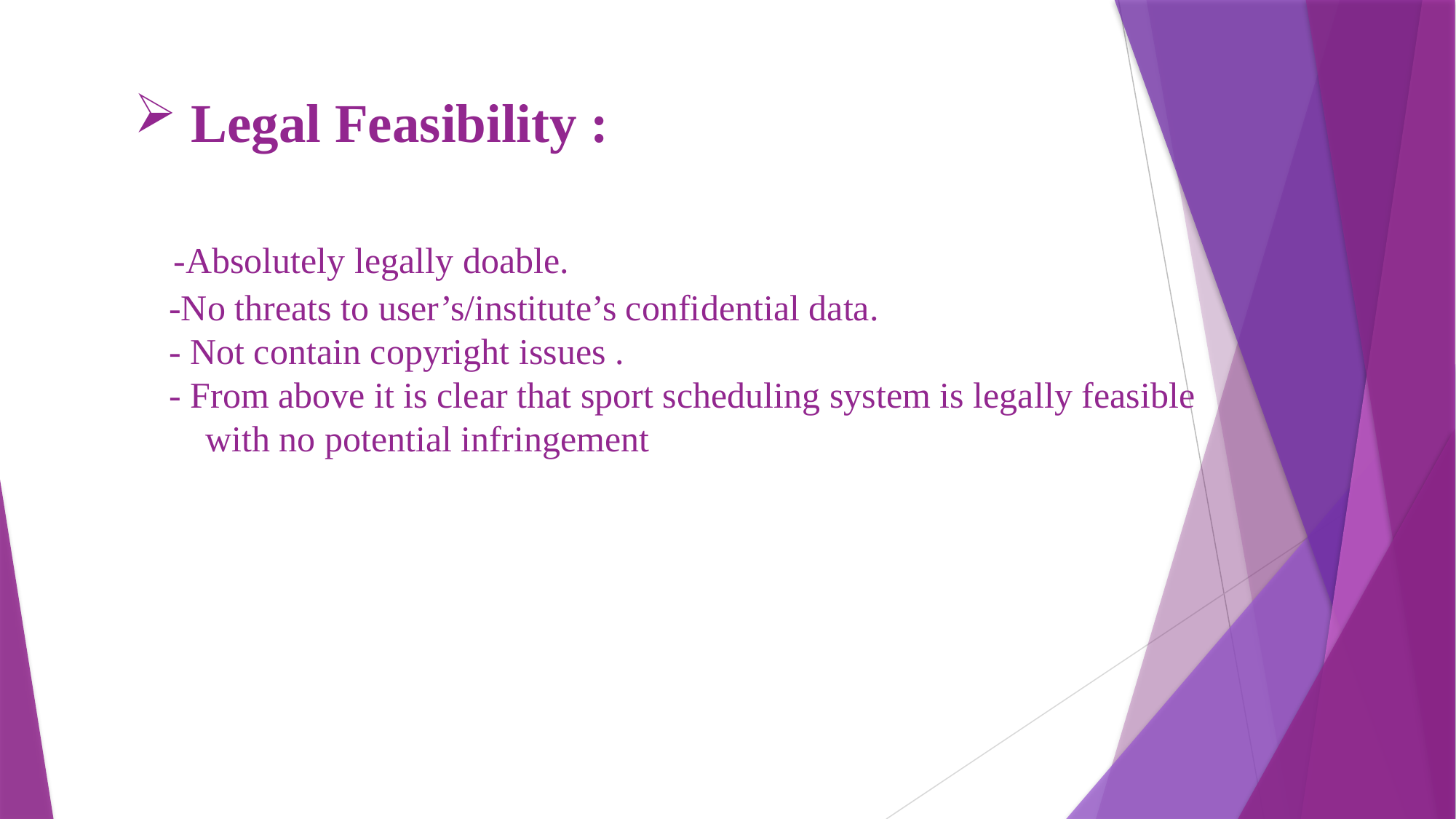

# Legal Feasibility : -Absolutely legally doable. -No threats to user’s/institute’s confidential data. - Not contain copyright issues . - From above it is clear that sport scheduling system is legally feasible           with no potential infringement